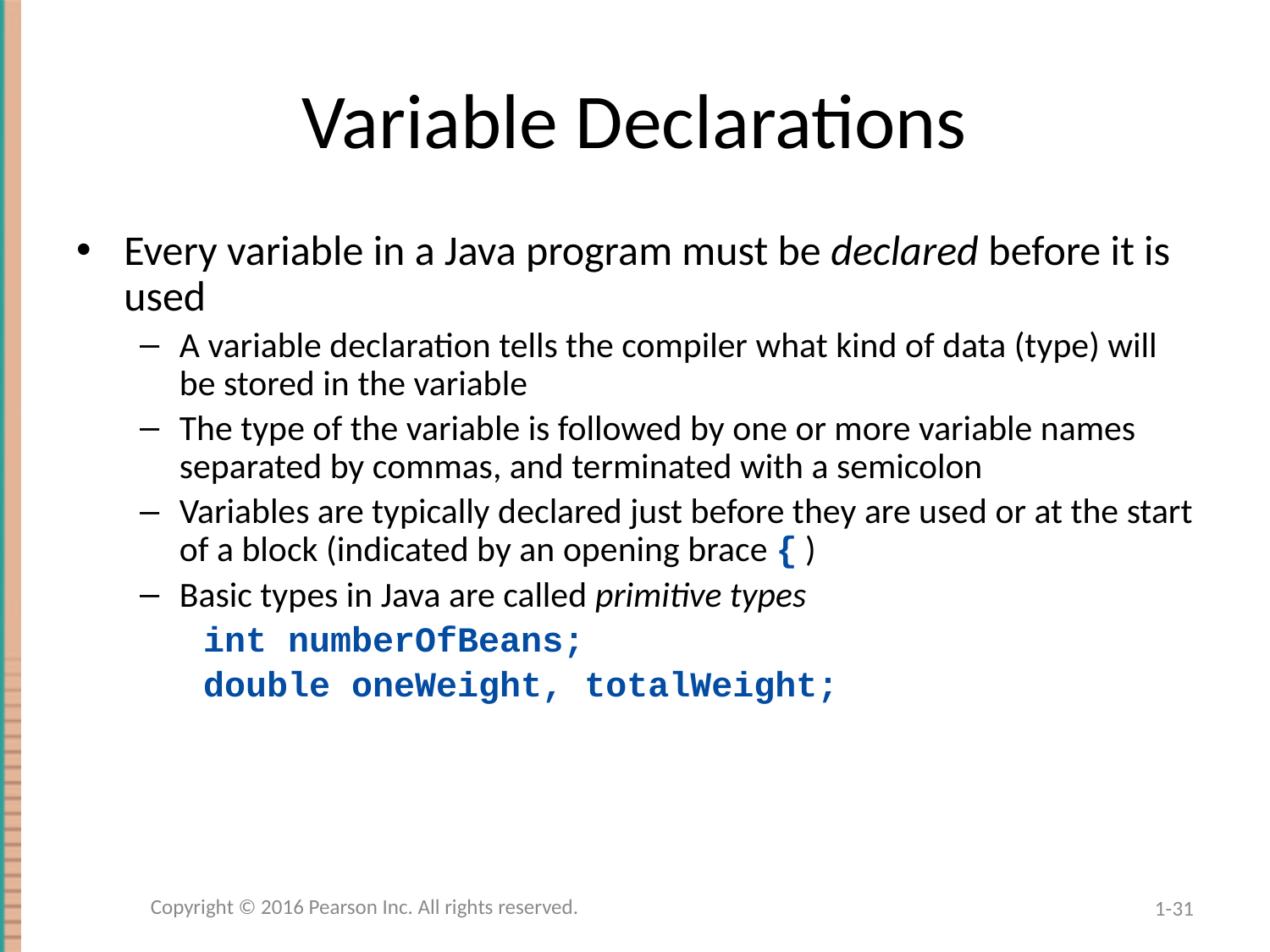

# Variable Declarations
Every variable in a Java program must be declared before it is used
A variable declaration tells the compiler what kind of data (type) will be stored in the variable
The type of the variable is followed by one or more variable names separated by commas, and terminated with a semicolon
Variables are typically declared just before they are used or at the start of a block (indicated by an opening brace { )
Basic types in Java are called primitive types
int numberOfBeans;
double oneWeight, totalWeight;
Copyright © 2016 Pearson Inc. All rights reserved.
1-31